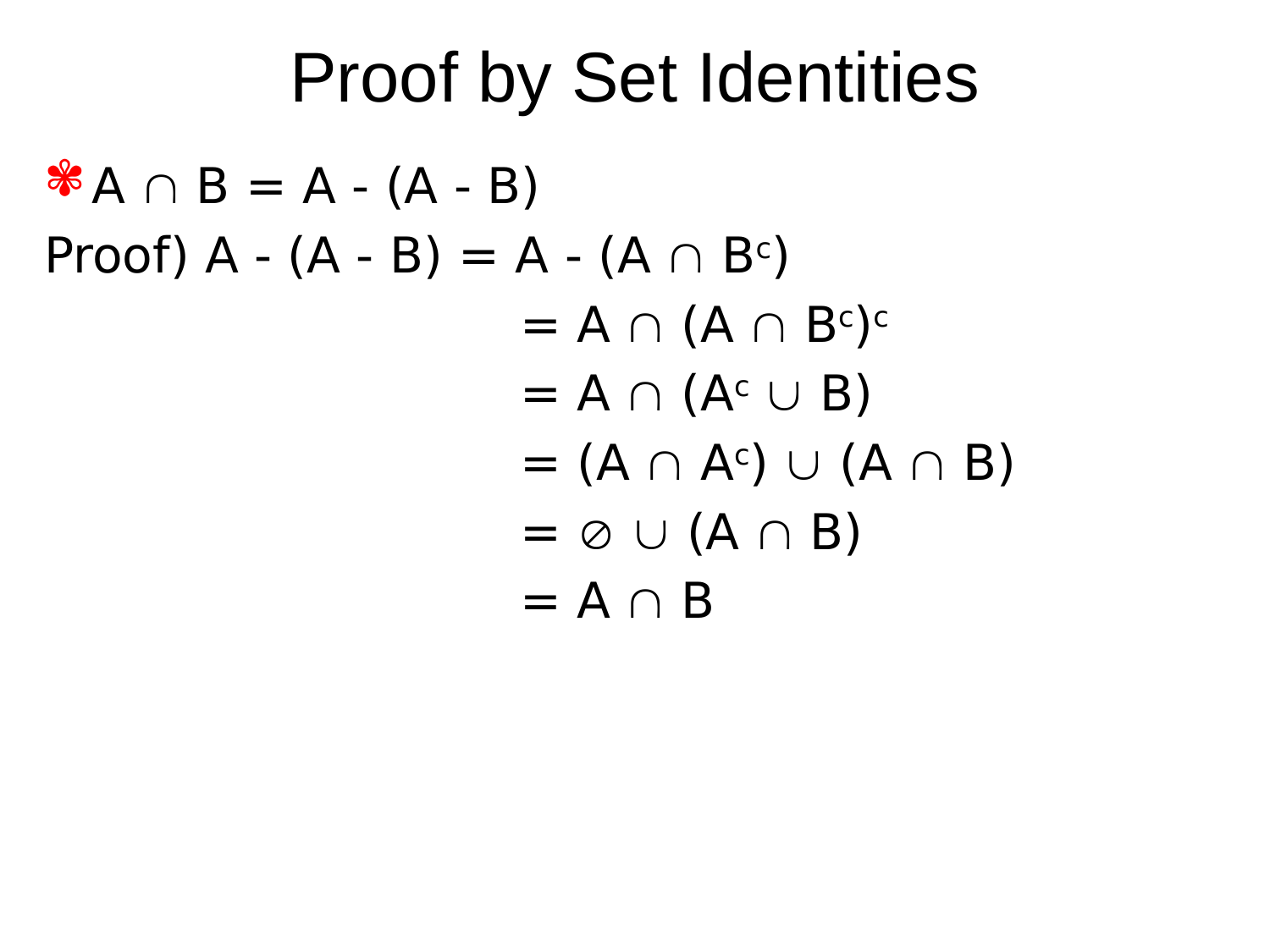

# Proof by Set Identities
A ∩ B = A - (A - B)
Proof) A - (A - B) = A - (A ∩ Bc)
				   = A ∩ (A ∩ Bc)c
				   = A ∩ (Ac ∪ B)
				   = (A ∩ Ac) ∪ (A ∩ B)
				   = ∅ ∪ (A ∩ B)
				   = A ∩ B